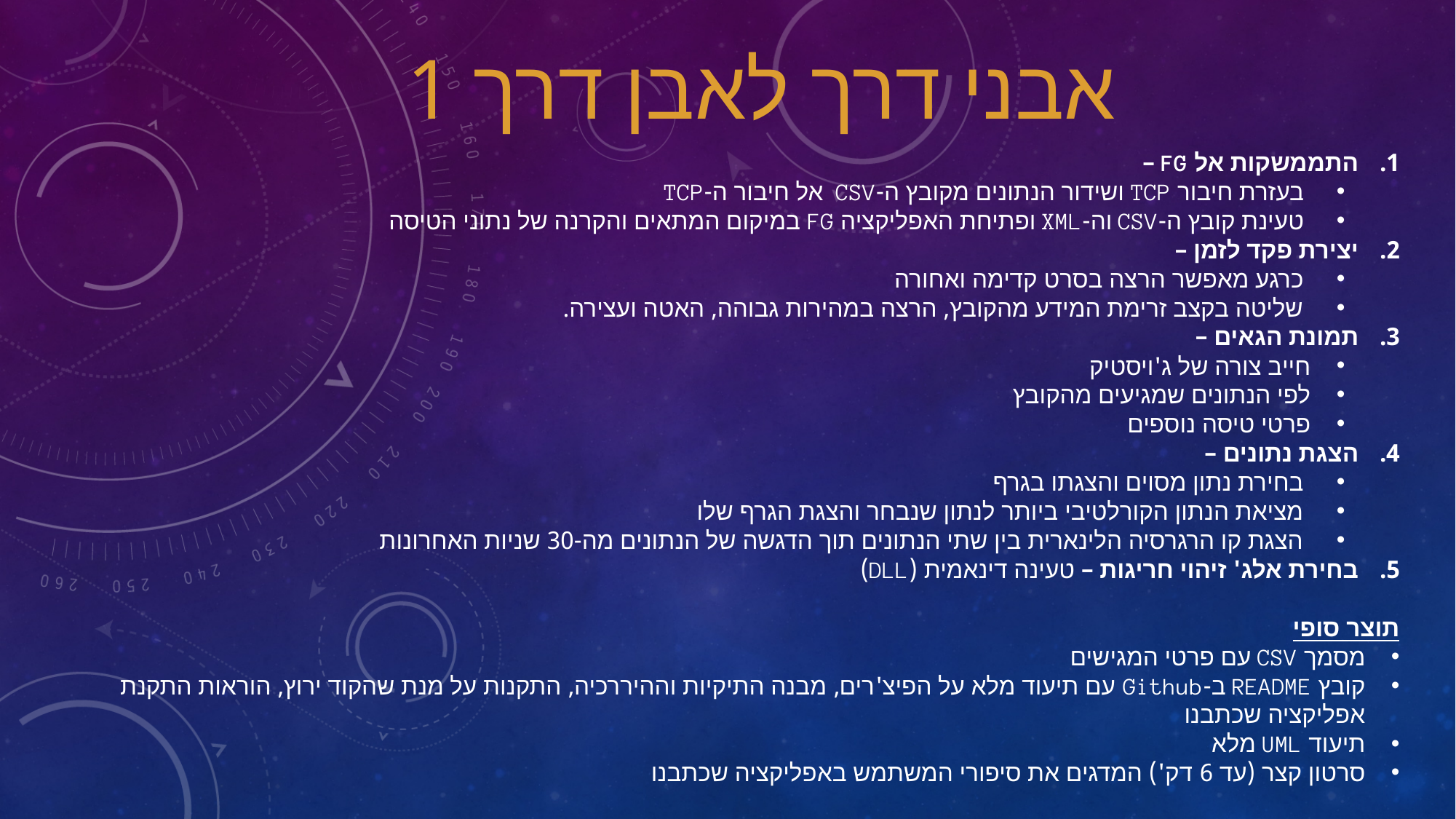

אבני דרך לאבן דרך 1
התממשקות אל FG –
בעזרת חיבור TCP ושידור הנתונים מקובץ ה-CSV  אל חיבור ה-TCP
טעינת קובץ ה-CSV וה-XML ופתיחת האפליקציה FG במיקום המתאים והקרנה של נתוני הטיסה
יצירת פקד לזמן –
כרגע מאפשר הרצה בסרט קדימה ואחורה
שליטה בקצב זרימת המידע מהקובץ, הרצה במהירות גבוהה, האטה ועצירה.
תמונת הגאים –
חייב צורה של ג'ויסטיק
לפי הנתונים שמגיעים מהקובץ
פרטי טיסה נוספים
הצגת נתונים –
בחירת נתון מסוים והצגתו בגרף
מציאת הנתון הקורלטיבי ביותר לנתון שנבחר והצגת הגרף שלו
הצגת קו הרגרסיה הלינארית בין שתי הנתונים תוך הדגשה של הנתונים מה-30 שניות האחרונות
בחירת אלג' זיהוי חריגות – טעינה דינאמית (DLL)

תוצר סופי
מסמך CSV עם פרטי המגישים
קובץ README ב-Github עם תיעוד מלא על הפיצ'רים, מבנה התיקיות וההיררכיה, התקנות על מנת שהקוד ירוץ, הוראות התקנת אפליקציה שכתבנו
תיעוד UML מלא
סרטון קצר (עד 6 דק') המדגים את סיפורי המשתמש באפליקציה שכתבנו